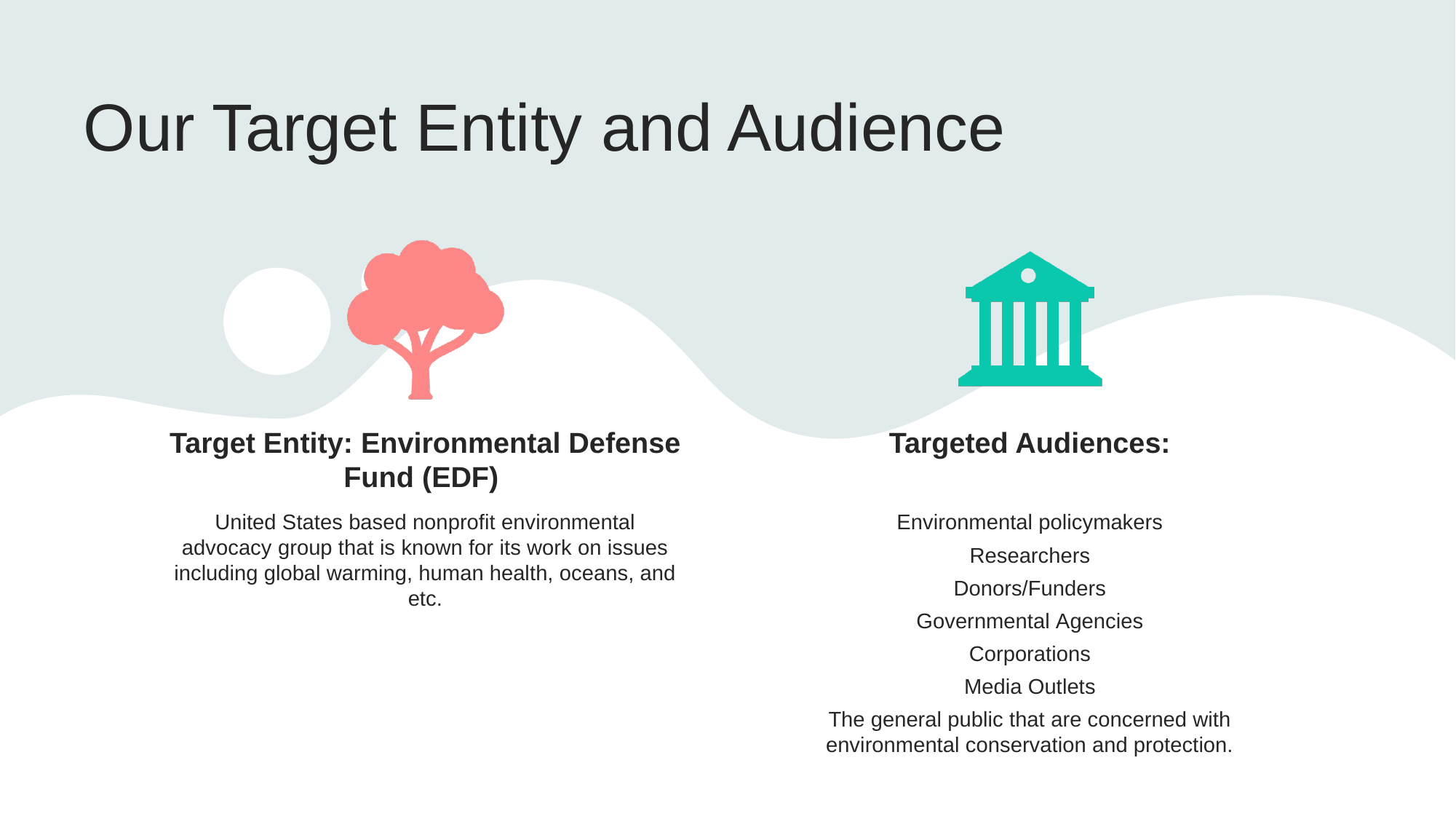

# Our Target Entity and Audience
Target Entity: Environmental Defense Fund (EDF)
United States based nonprofit environmental advocacy group that is known for its work on issues including global warming, human health, oceans, and etc.
Targeted Audiences:
Environmental policymakers
Researchers
Donors/Funders
Governmental Agencies
Corporations
Media Outlets
The general public that are concerned with environmental conservation and protection.